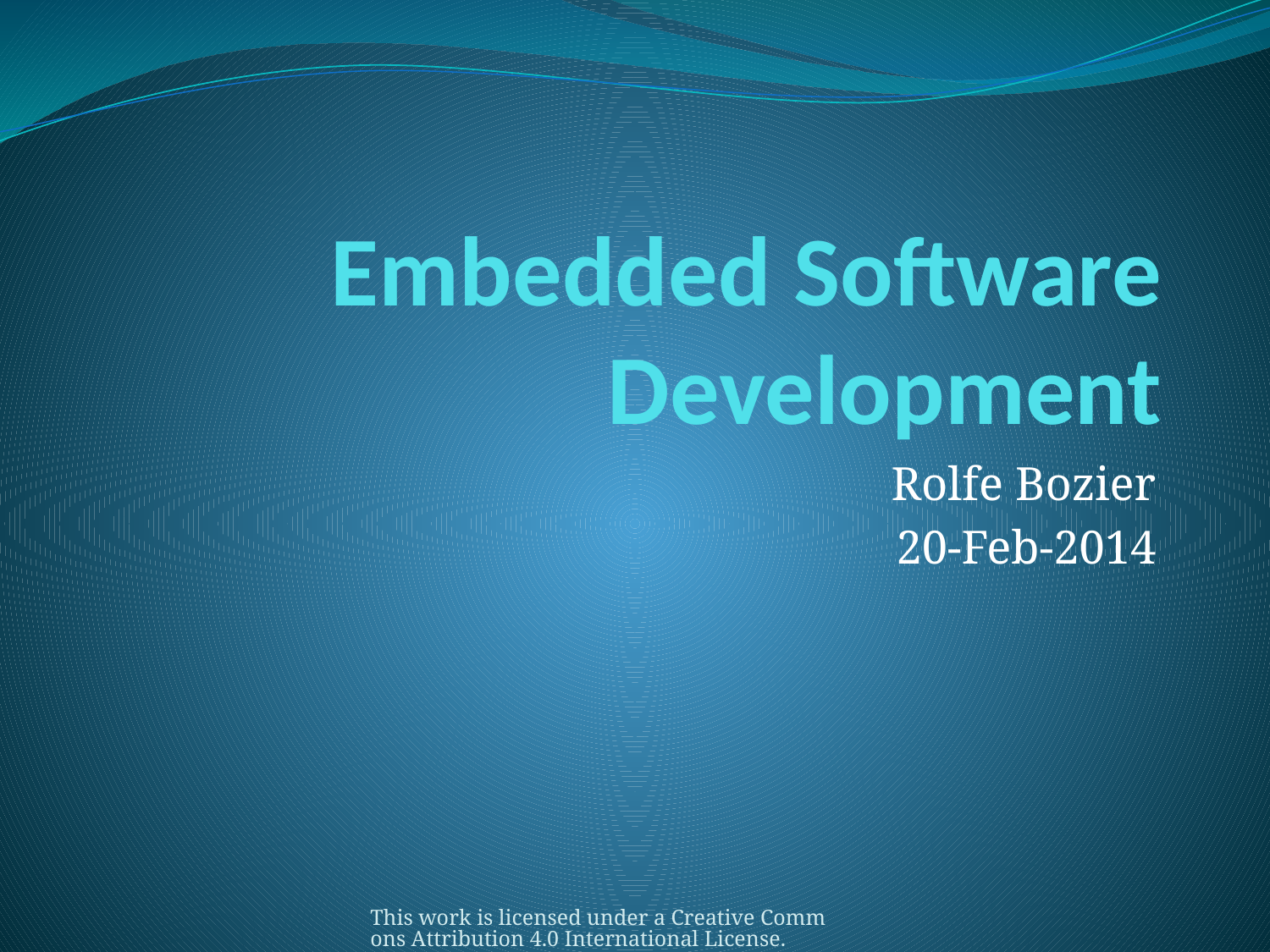

# Embedded Software Development
Rolfe Bozier
20-Feb-2014
This work is licensed under a Creative Commons Attribution 4.0 International License.